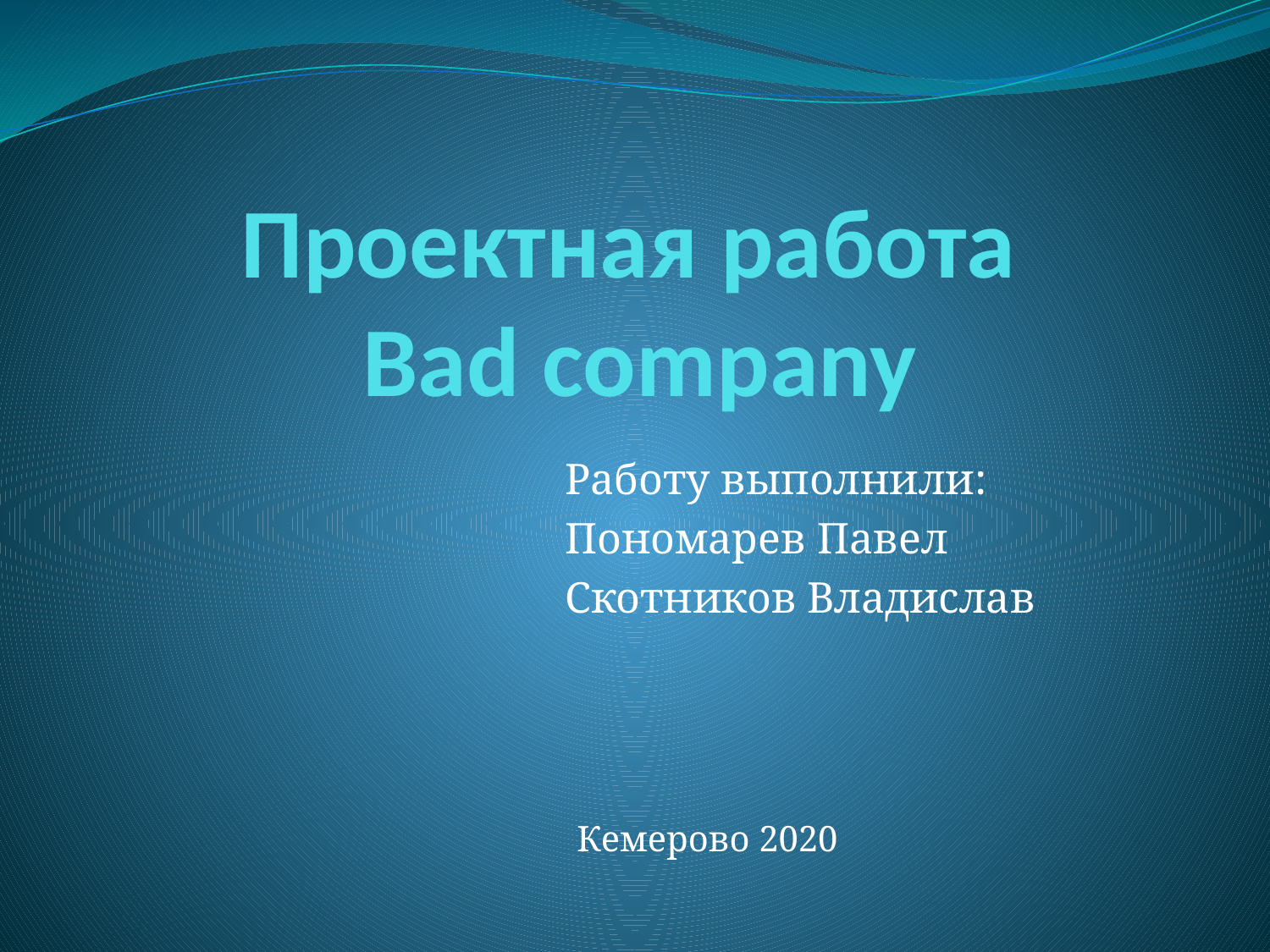

# Проектная работа Bad company
                                    Работу выполнили:
                                    Пономарев Павел
                                    Скотников Владислав

Кемерово 2020